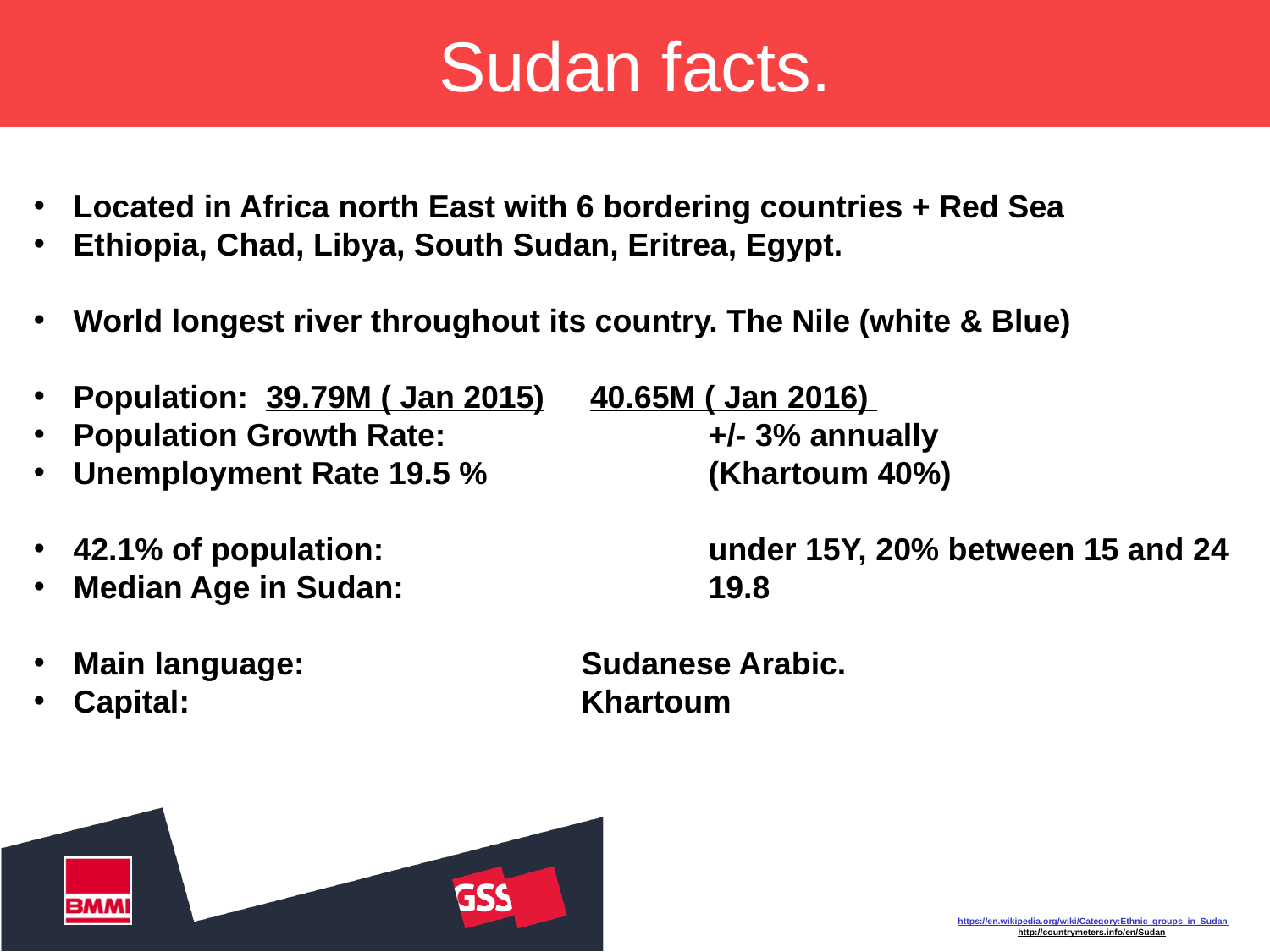

# Sudan facts.
Located in Africa north East with 6 bordering countries + Red Sea
Ethiopia, Chad, Libya, South Sudan, Eritrea, Egypt.

World longest river throughout its country. The Nile (white & Blue)

Population:  39.79M ( Jan 2015) 	 40.65M ( Jan 2016)
Population Growth Rate: 		+/- 3% annually
Unemployment Rate 19.5 % 		(Khartoum 40%)

42.1% of population: 			under 15Y, 20% between 15 and 24
Median Age in Sudan: 			19.8

Main language:			Sudanese Arabic.
Capital:				Khartoum

https://en.wikipedia.org/wiki/Category:Ethnic_groups_in_Sudan
http://countrymeters.info/en/Sudan